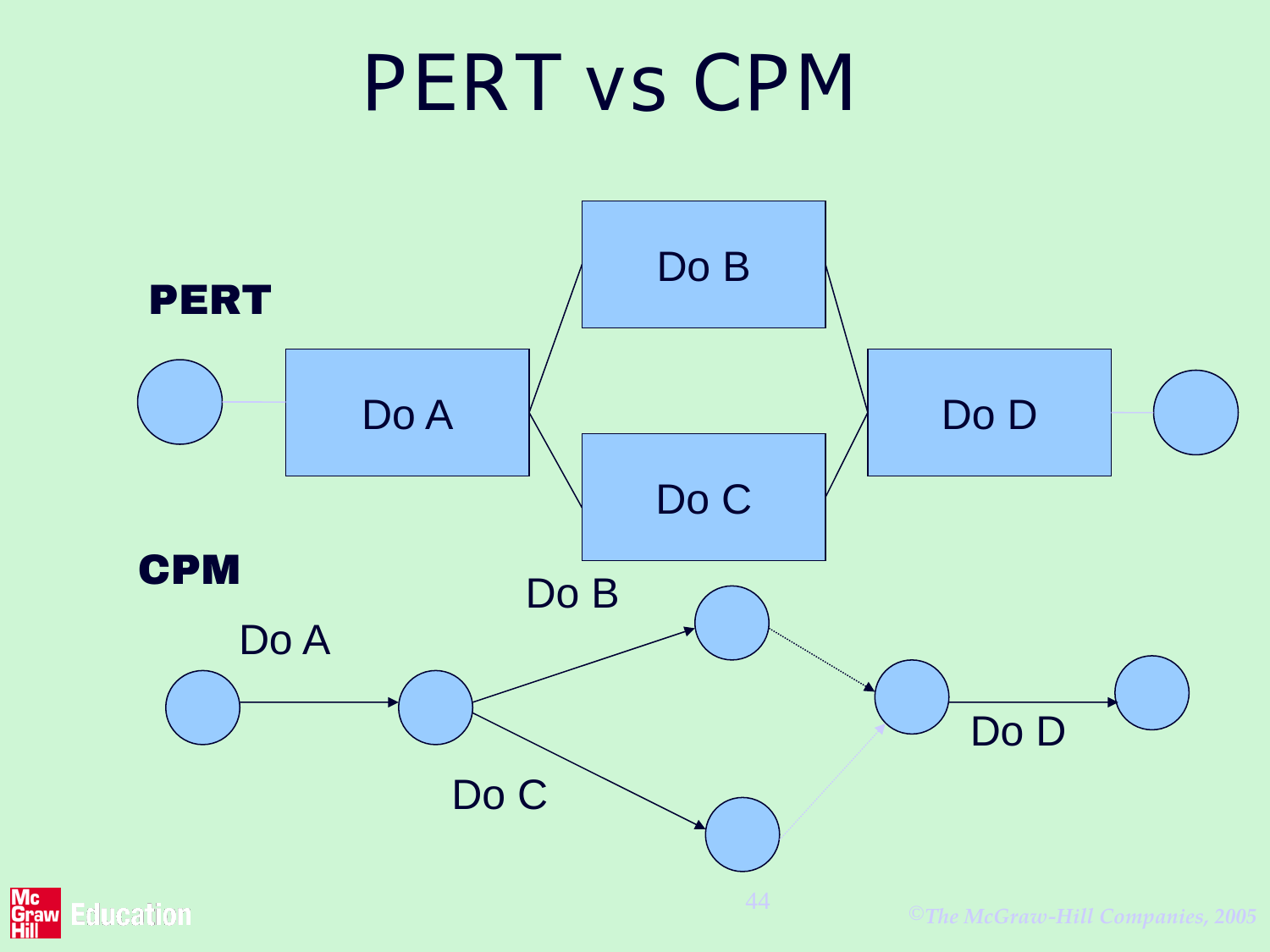

# PERT vs CPM
Do B

PERT
Do A
Do D

Do C
CPM
Do B

Do A

Do D

Do C

44